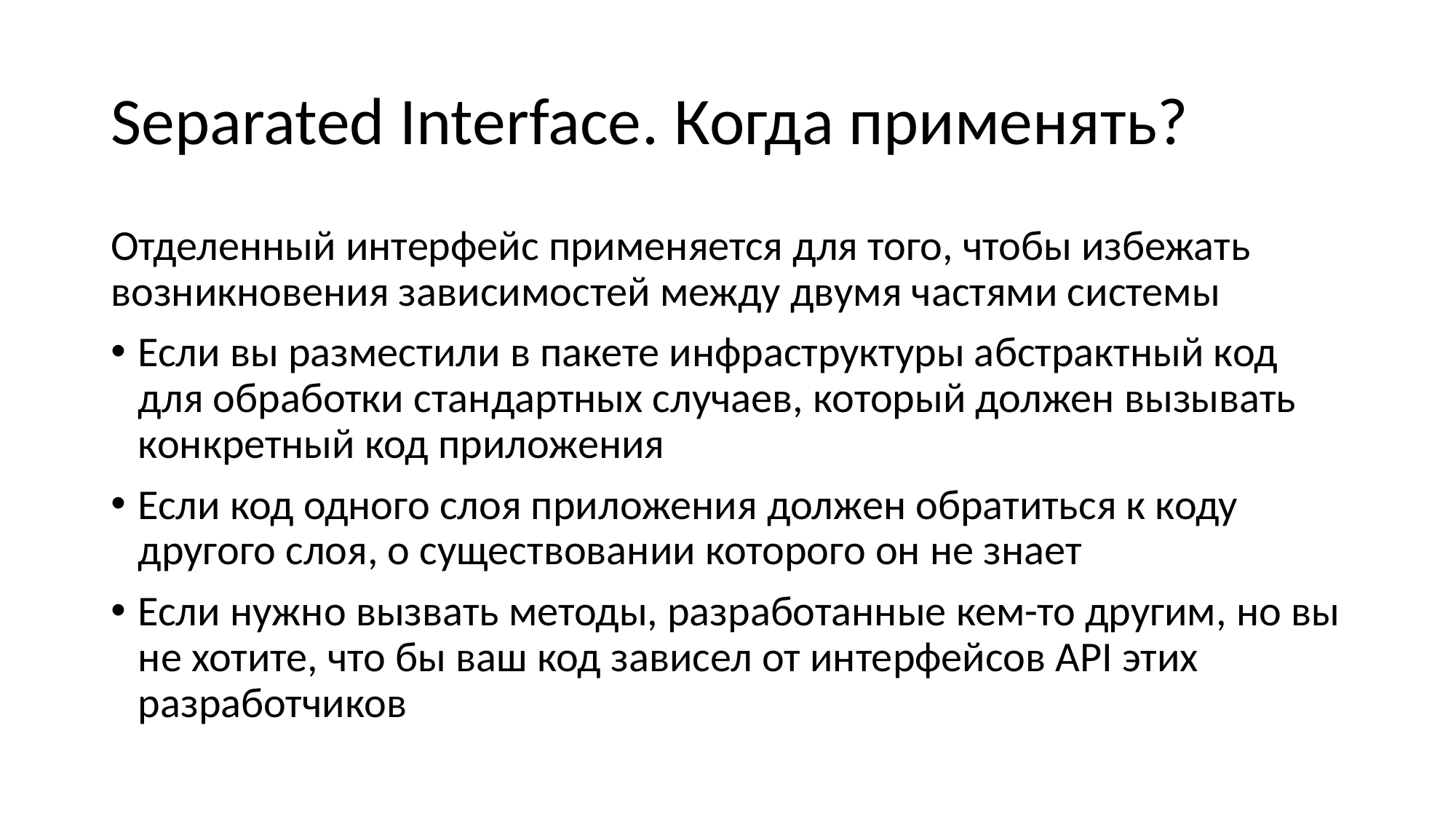

# Separated Interface. Когда применять?
Отделенный интерфейс применяется для того, чтобы избежать возникновения зависимостей между двумя частями системы
Если вы разместили в пакете инфраструктуры абстрактный код для обработки стандартных случаев, который должен вызывать конкретный код приложения
Если код одного слоя приложения должен обратиться к коду другого слоя, о существовании которого он не знает
Если нужно вызвать методы, разработанные кем-то другим, но вы не хотите, что бы ваш код зависел от интерфейсов API этих разработчиков